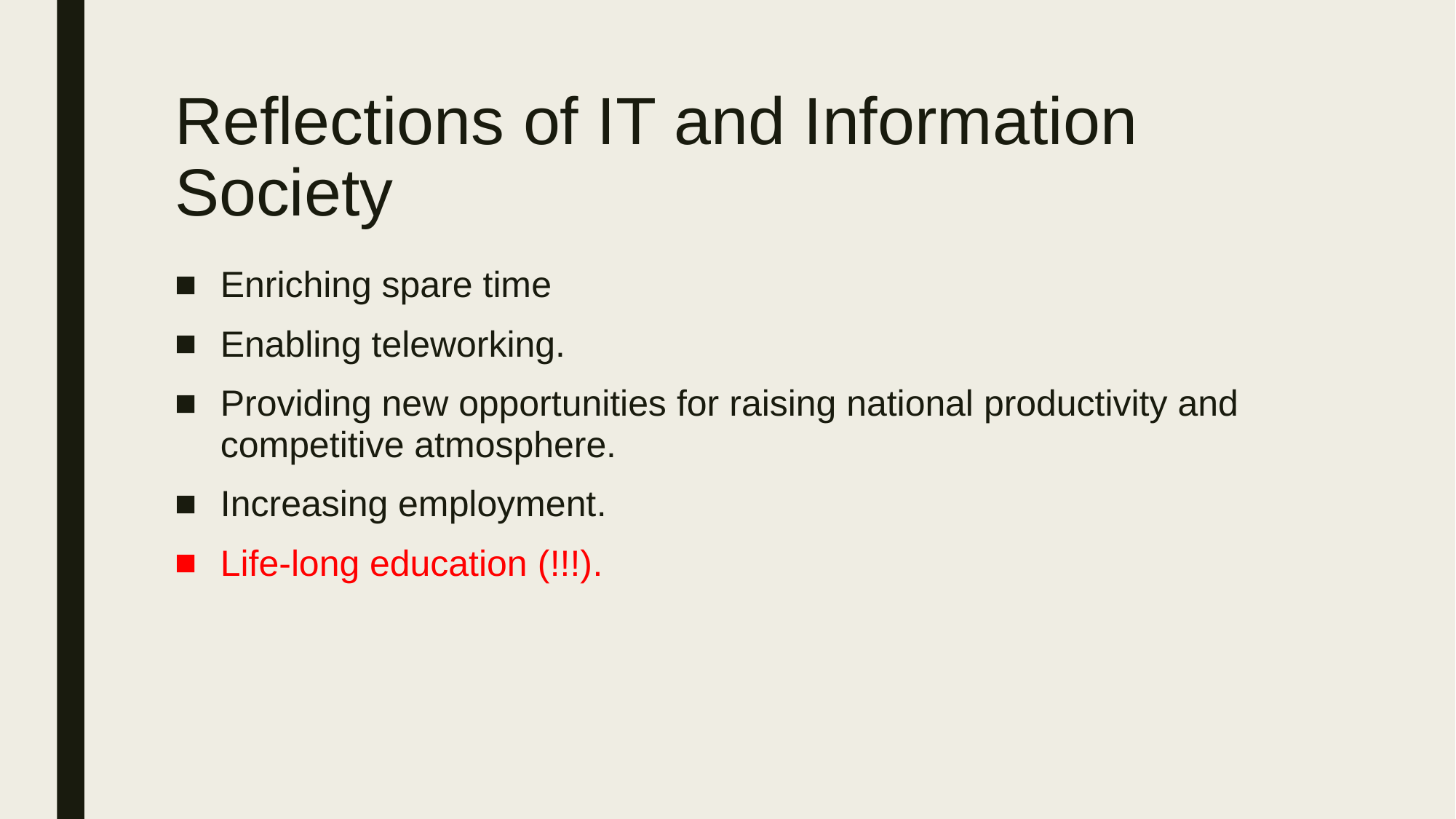

# Reflections of IT and Information Society
Enriching spare time
Enabling teleworking.
Providing new opportunities for raising national productivity and competitive atmosphere.
Increasing employment.
Life-long education (!!!).